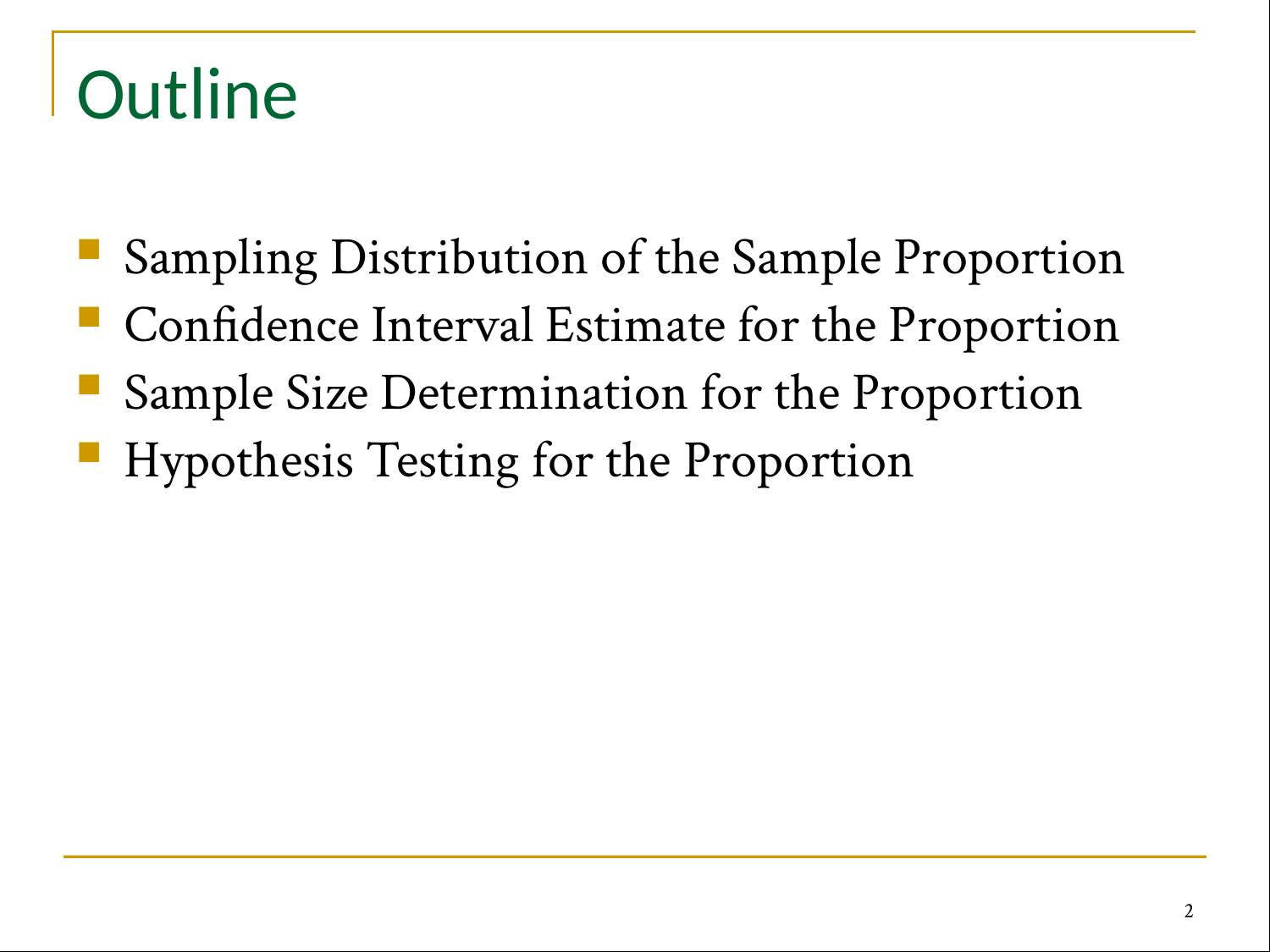

# Outline
Sampling Distribution of the Sample Proportion
Confidence Interval Estimate for the Proportion
Sample Size Determination for the Proportion
Hypothesis Testing for the Proportion
2